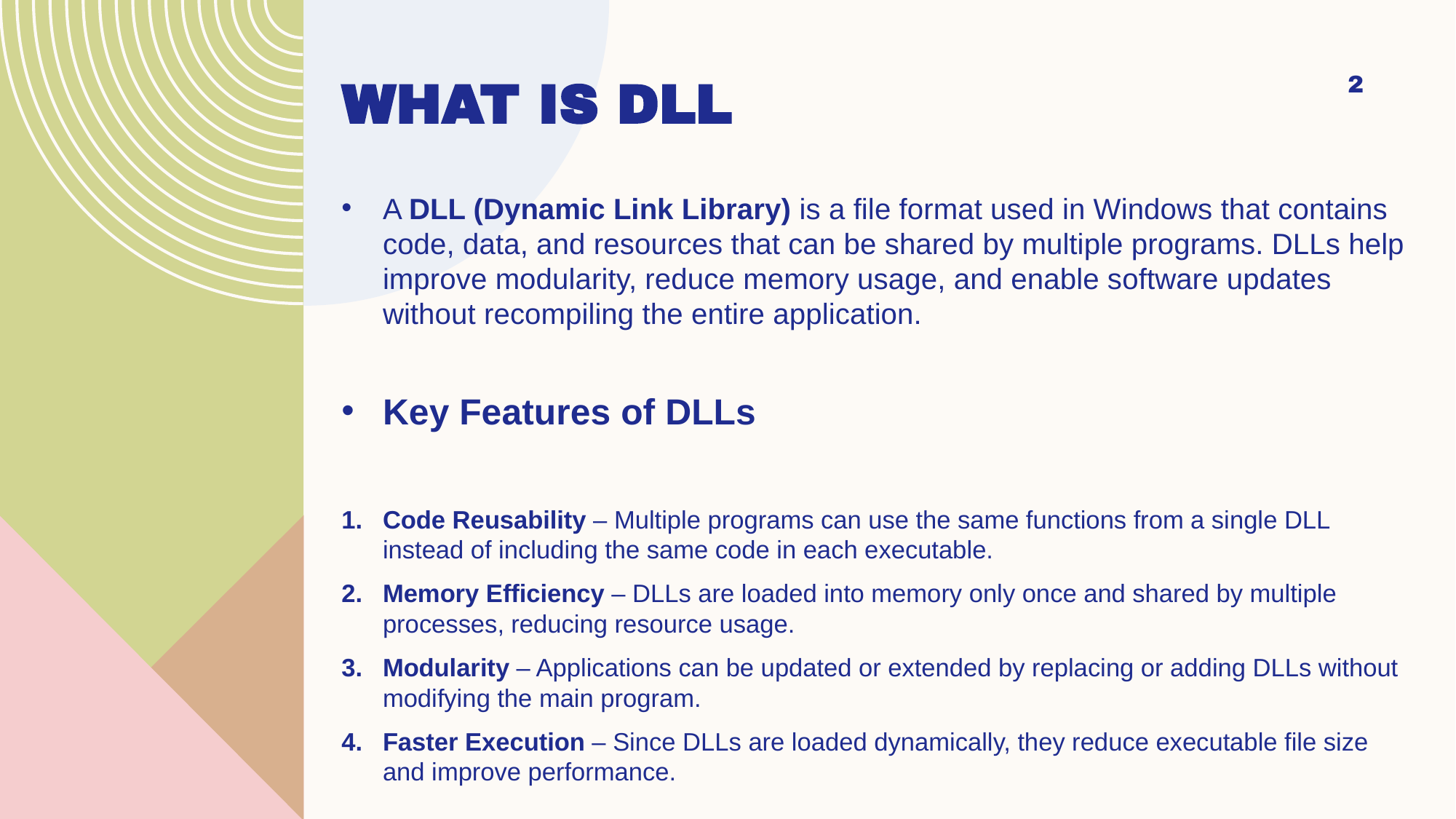

# what is dll
2
A DLL (Dynamic Link Library) is a file format used in Windows that contains code, data, and resources that can be shared by multiple programs. DLLs help improve modularity, reduce memory usage, and enable software updates without recompiling the entire application.

Key Features of DLLs

Code Reusability – Multiple programs can use the same functions from a single DLL instead of including the same code in each executable.
Memory Efficiency – DLLs are loaded into memory only once and shared by multiple processes, reducing resource usage.
Modularity – Applications can be updated or extended by replacing or adding DLLs without modifying the main program.
Faster Execution – Since DLLs are loaded dynamically, they reduce executable file size and improve performance.